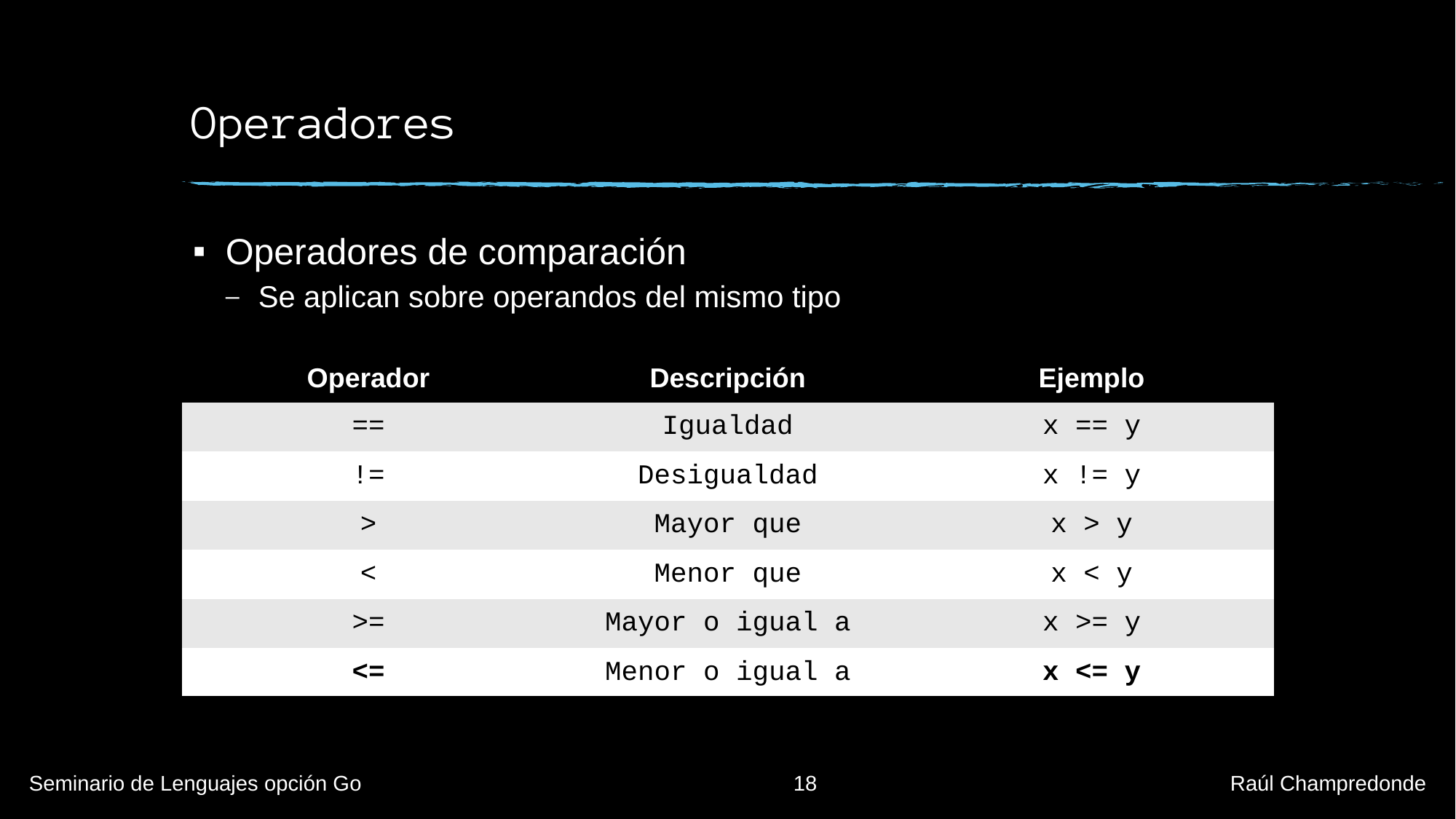

# Operadores
Operadores de comparación
Se aplican sobre operandos del mismo tipo

| Operador | Descripción | Ejemplo |
| --- | --- | --- |
| == | Igualdad | x == y |
| != | Desigualdad | x != y |
| > | Mayor que | x > y |
| < | Menor que | x < y |
| >= | Mayor o igual a | x >= y |
| <= | Menor o igual a | x <= y |
Seminario de Lenguajes opción Go				18				Raúl Champredonde